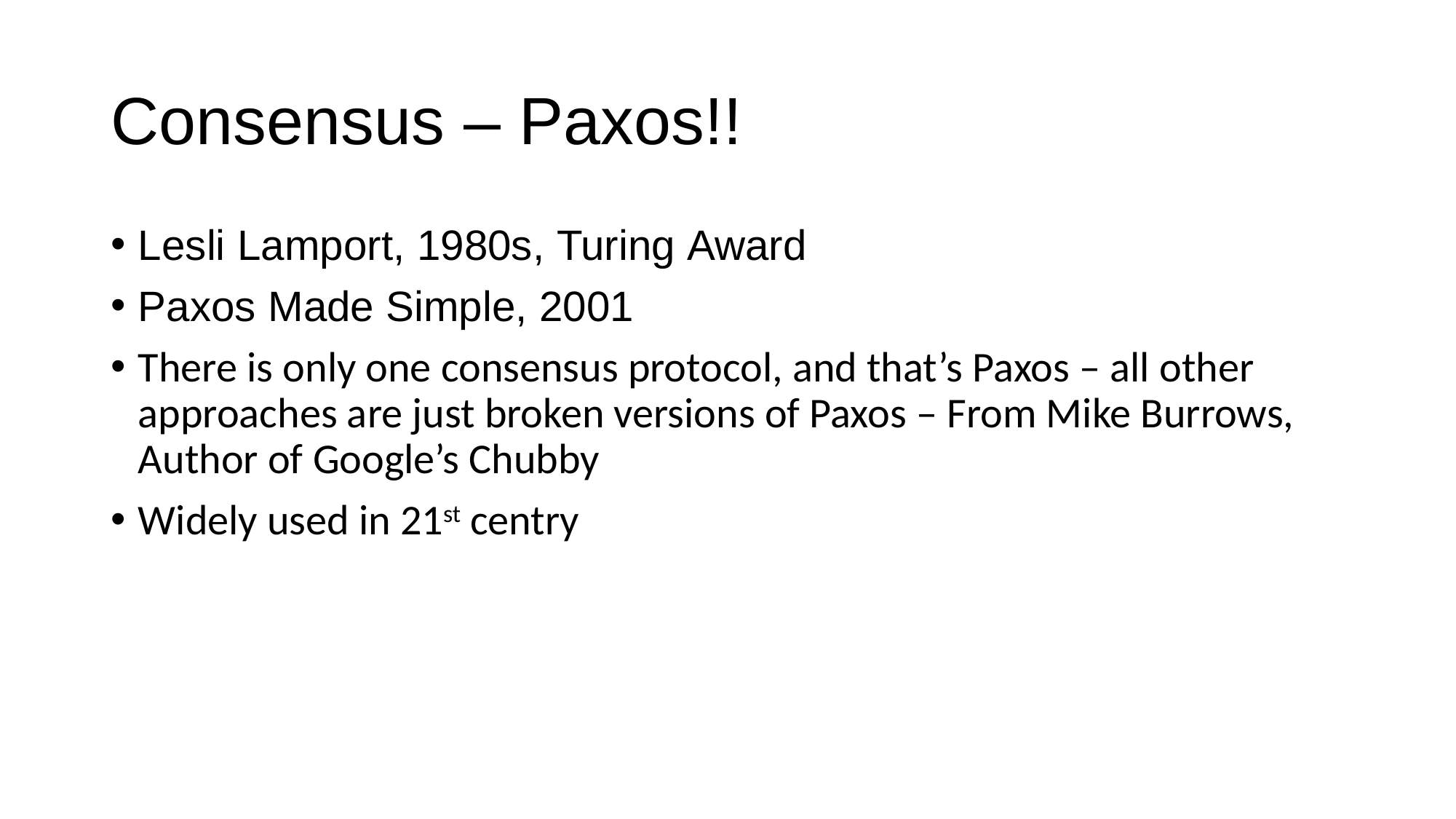

# Consensus – Paxos!!
Lesli Lamport, 1980s, Turing Award
Paxos Made Simple, 2001
There is only one consensus protocol, and that’s Paxos – all other approaches are just broken versions of Paxos – From Mike Burrows, Author of Google’s Chubby
Widely used in 21st centry